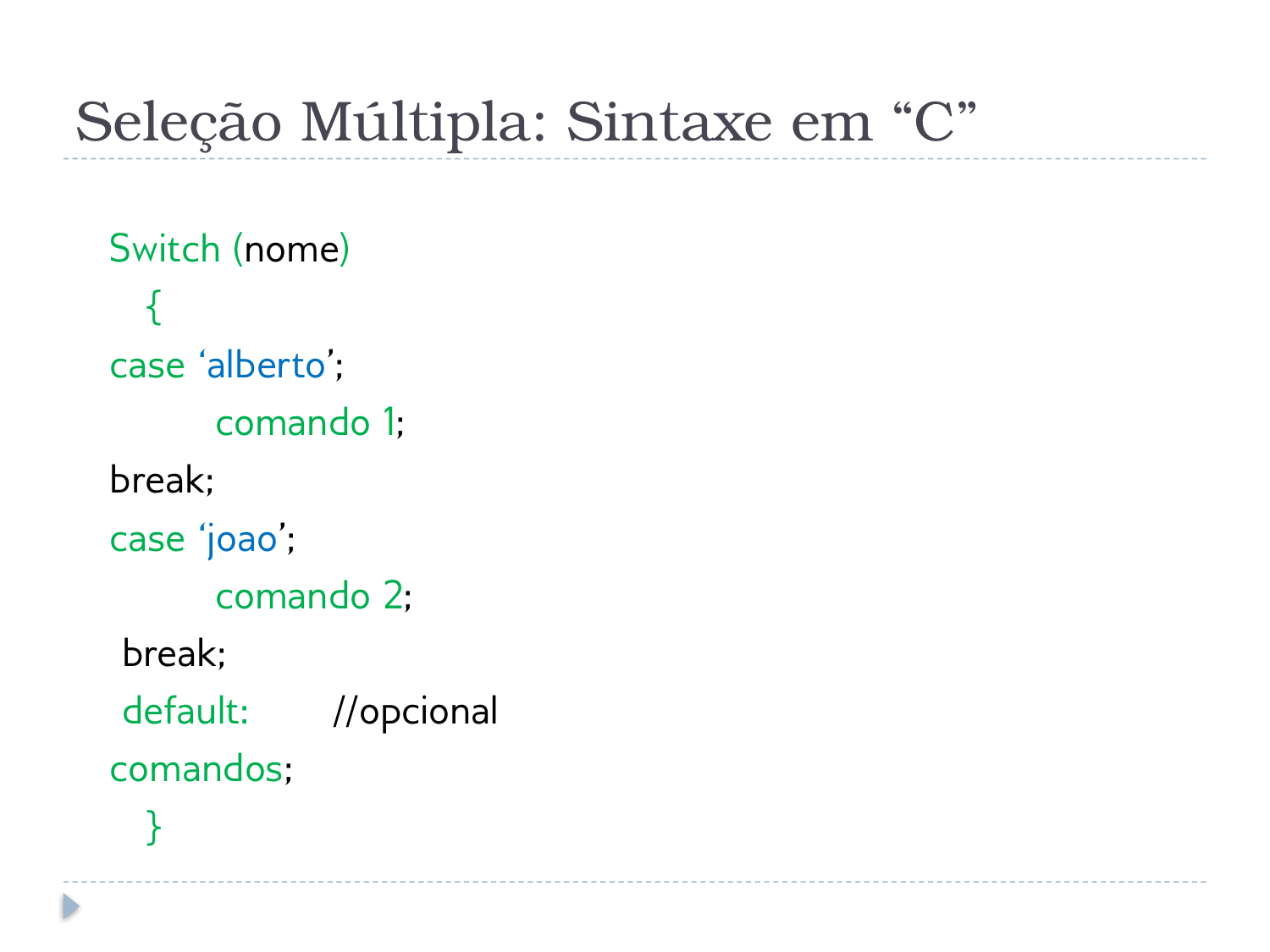

# Seleção Múltipla: Sintaxe em “C”

	Switch (nome)
	   {
		case ‘alberto’;
	       	comando 1;
			break;
		case ‘joao’;
	       	comando 2;
			 break;
		 default:		 //opcional
			comandos;
	   }